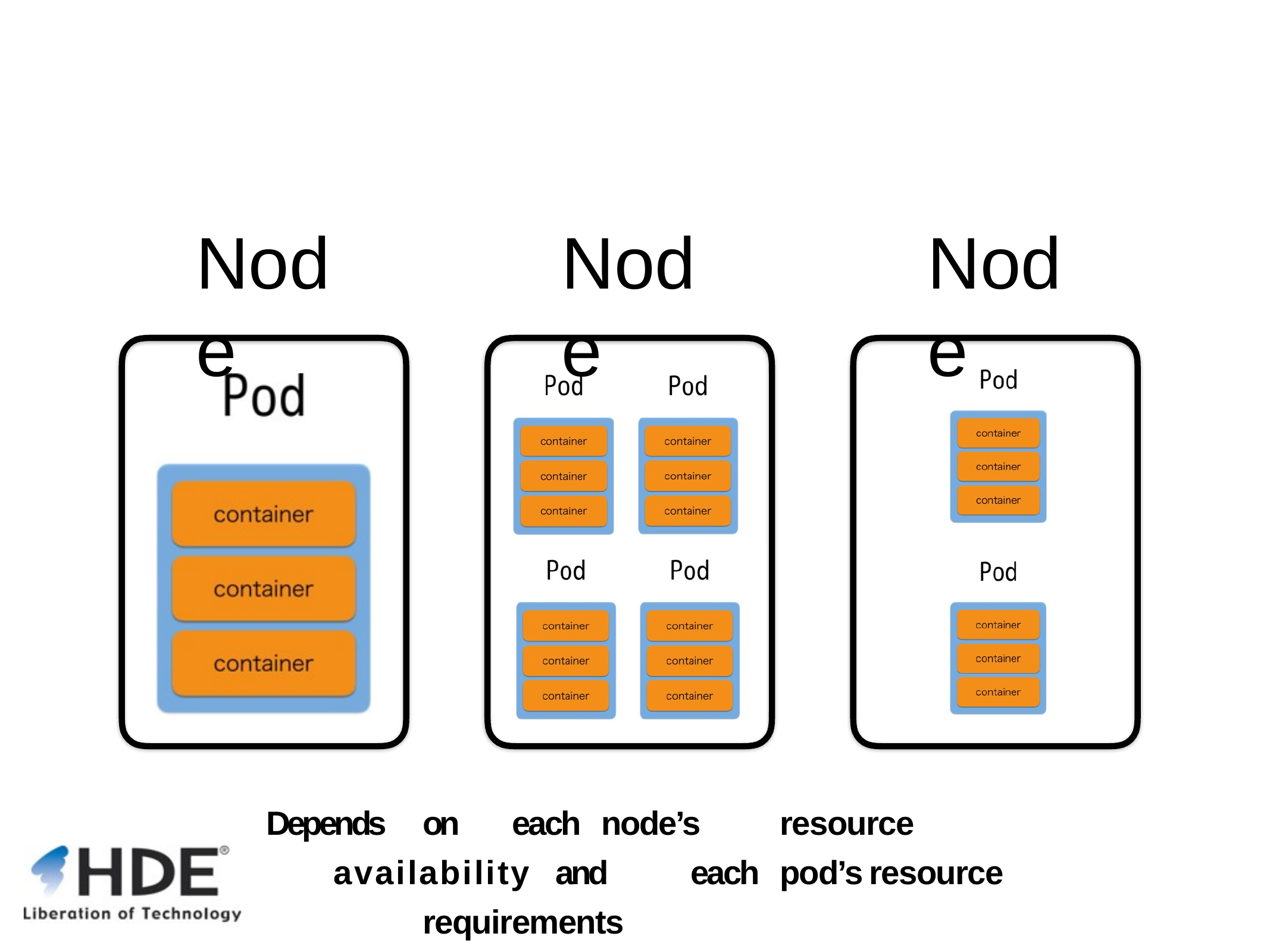

# Node
Node
Node

Depends	on	each	node’s	resource	availability  and	each	pod’s	resource	requirements